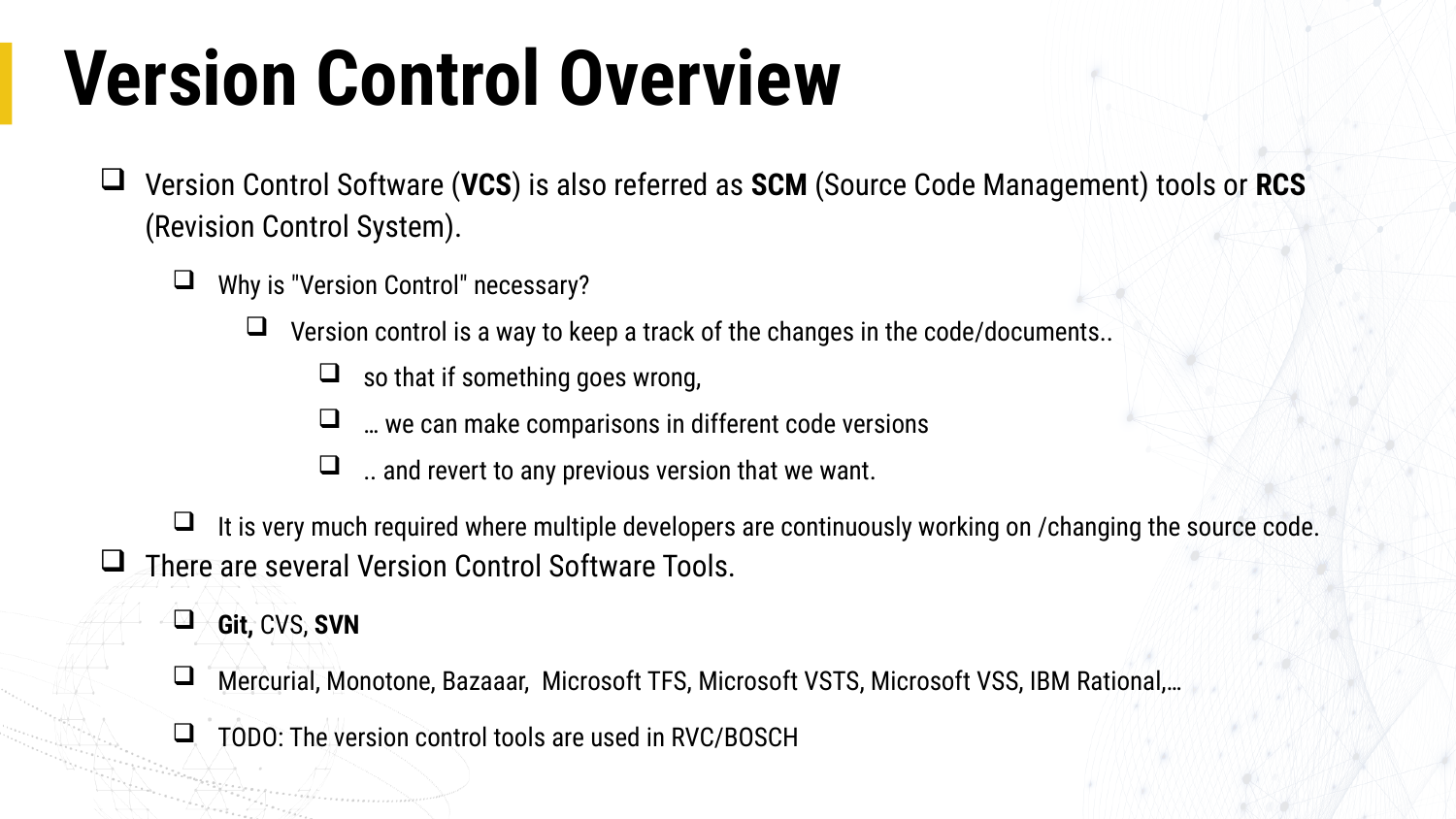

# Version Control Overview
Version Control Software (VCS) is also referred as SCM (Source Code Management) tools or RCS (Revision Control System).
Why is "Version Control" necessary?
Version control is a way to keep a track of the changes in the code/documents..
so that if something goes wrong,
… we can make comparisons in different code versions
.. and revert to any previous version that we want.
It is very much required where multiple developers are continuously working on /changing the source code.
There are several Version Control Software Tools.
Git, CVS, SVN
Mercurial, Monotone, Bazaaar,  Microsoft TFS, Microsoft VSTS, Microsoft VSS, IBM Rational,…
TODO: The version control tools are used in RVC/BOSCH